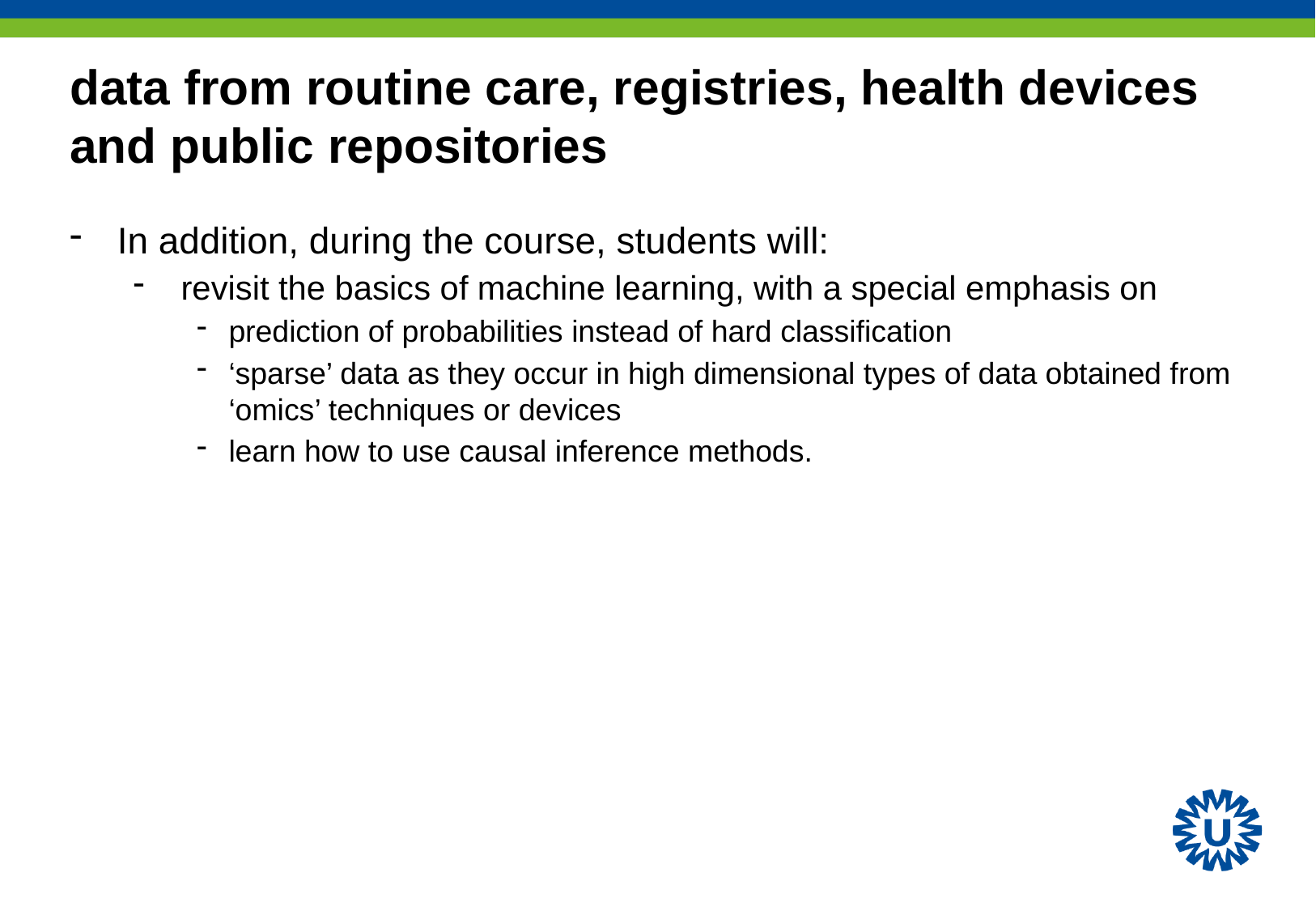

# data from routine care, registries, health devices and public repositories
In addition, during the course, students will:
revisit the basics of machine learning, with a special emphasis on
prediction of probabilities instead of hard classification
‘sparse’ data as they occur in high dimensional types of data obtained from ‘omics’ techniques or devices
learn how to use causal inference methods.